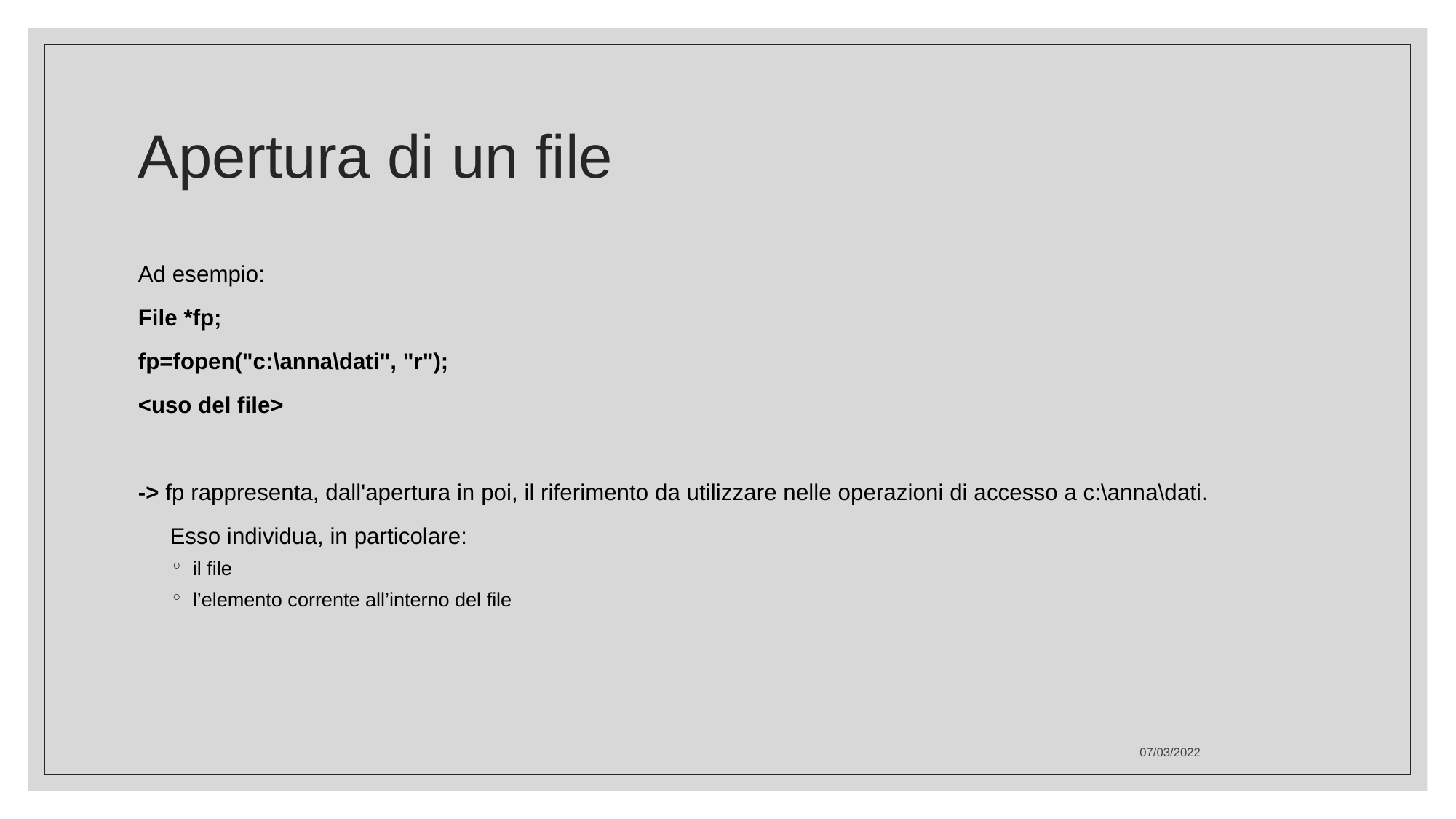

# Apertura di un file
Ad esempio:
File *fp;
fp=fopen("c:\anna\dati", "r");
<uso del file>

-> fp rappresenta, dall'apertura in poi, il riferimento da utilizzare nelle operazioni di accesso a c:\anna\dati.
     Esso individua, in particolare:
il file
l’elemento corrente all’interno del file
07/03/2022